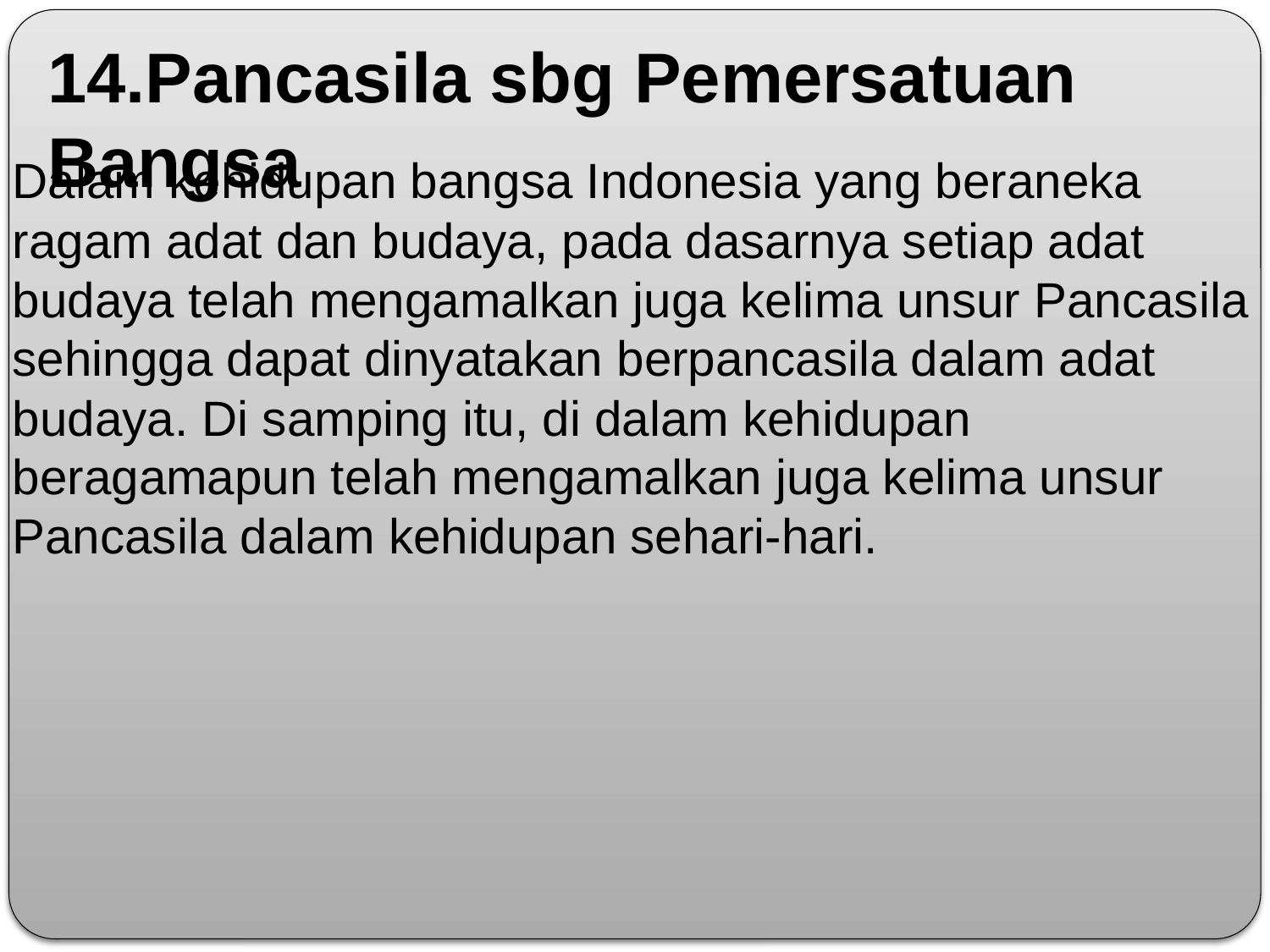

14.Pancasila sbg Pemersatuan Bangsa
Dalam kehidupan bangsa Indonesia yang beraneka ragam adat dan budaya, pada dasarnya setiap adat budaya telah mengamalkan juga kelima unsur Pancasila sehingga dapat dinyatakan berpancasila dalam adat budaya. Di samping itu, di dalam kehidupan beragamapun telah mengamalkan juga kelima unsur Pancasila dalam kehidupan sehari-hari.